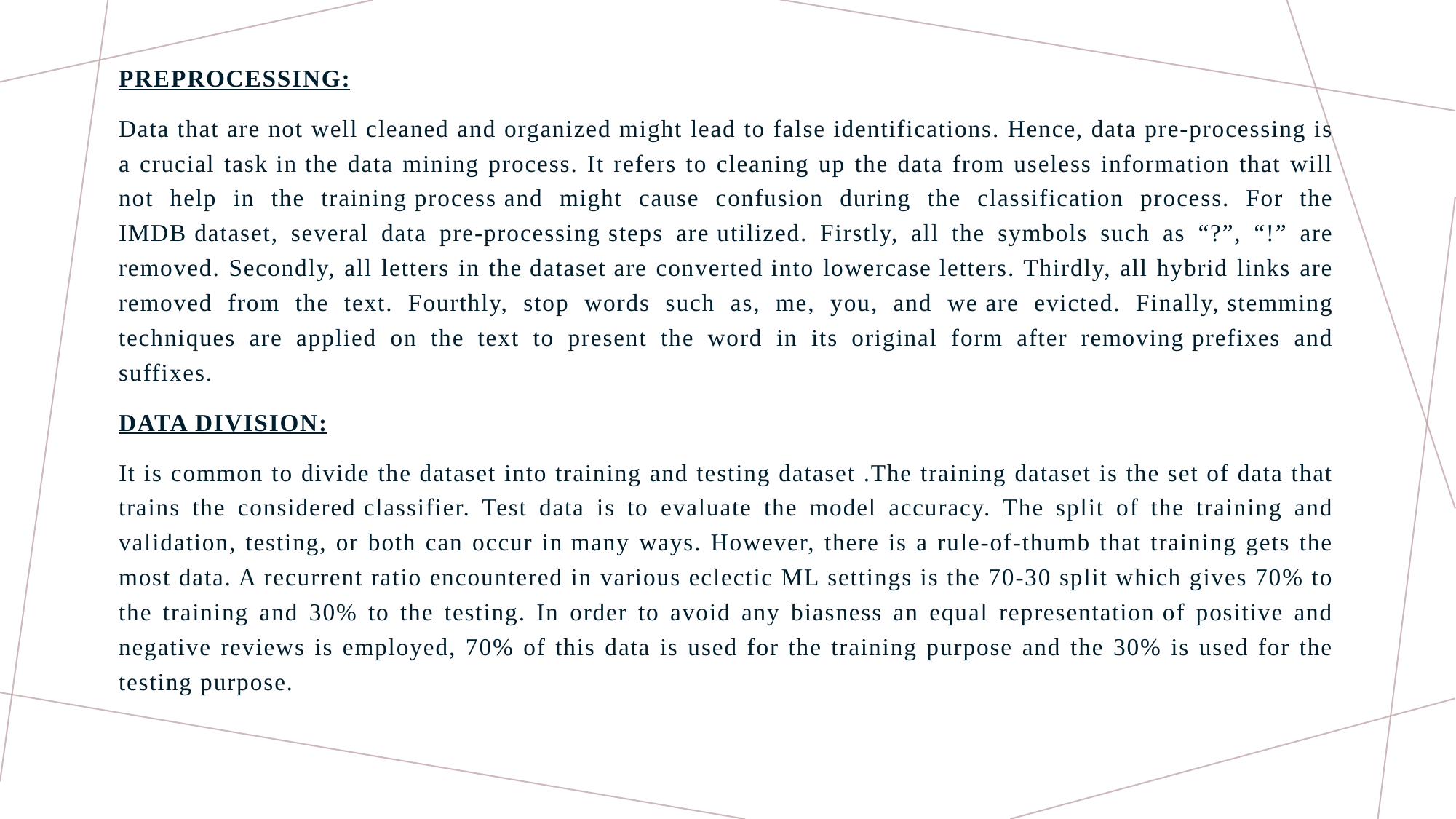

PREPROCESSING:
Data that are not well cleaned and organized might lead to false identifications. Hence, data pre-processing is a crucial task in the data mining process. It refers to cleaning up the data from useless information that will not help in the training process and might cause confusion during the classification process. For the IMDB dataset, several data pre-processing steps are utilized. Firstly, all the symbols such as “?”, “!” are removed. Secondly, all letters in the dataset are converted into lowercase letters. Thirdly, all hybrid links are removed from the text. Fourthly, stop words such as, me, you, and we are evicted. Finally, stemming techniques are applied on the text to present the word in its original form after removing prefixes and suffixes.
DATA DIVISION:
It is common to divide the dataset into training and testing dataset .The training dataset is the set of data that trains the considered classifier. Test data is to evaluate the model accuracy. The split of the training and validation, testing, or both can occur in many ways. However, there is a rule-of-thumb that training gets the most data. A recurrent ratio encountered in various eclectic ML settings is the 70-30 split which gives 70% to the training and 30% to the testing. In order to avoid any biasness an equal representation of positive and negative reviews is employed, 70% of this data is used for the training purpose and the 30% is used for the testing purpose.